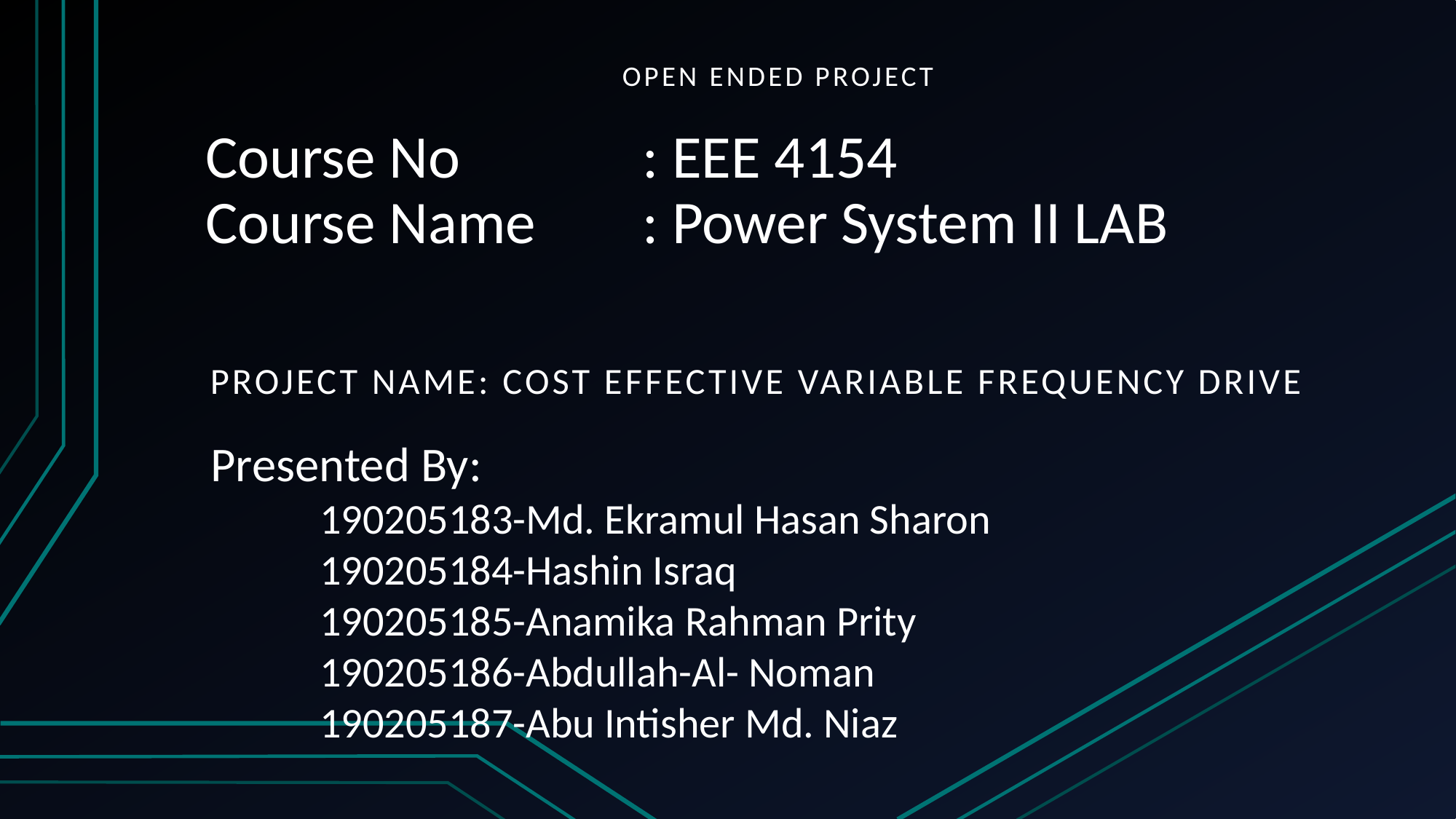

# Course No		: EEE 4154 Course Name	: Power System II LAB
OPEN ENDED PROJECT
      Project name: Cost Effective Variable Frequency Drive

Presented By:
	190205183-Md. Ekramul Hasan Sharon
	190205184-Hashin Israq
 	190205185-Anamika Rahman Prity
 	190205186-Abdullah-Al- Noman
 	190205187-Abu Intisher Md. Niaz